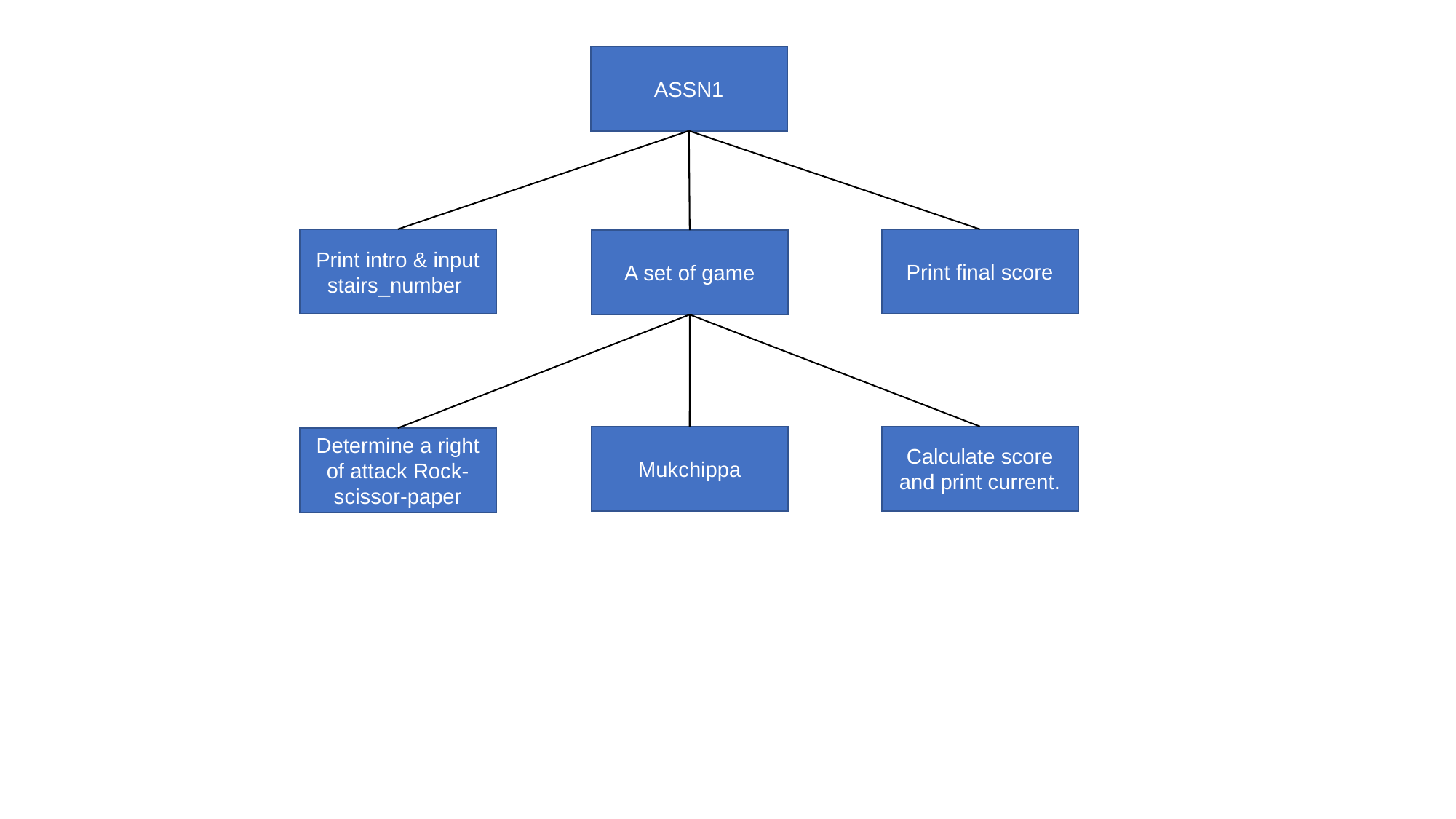

ASSN1
Print intro & input stairs_number
Print final score
A set of game
Mukchippa
Calculate score and print current.
Determine a right of attack Rock-scissor-paper